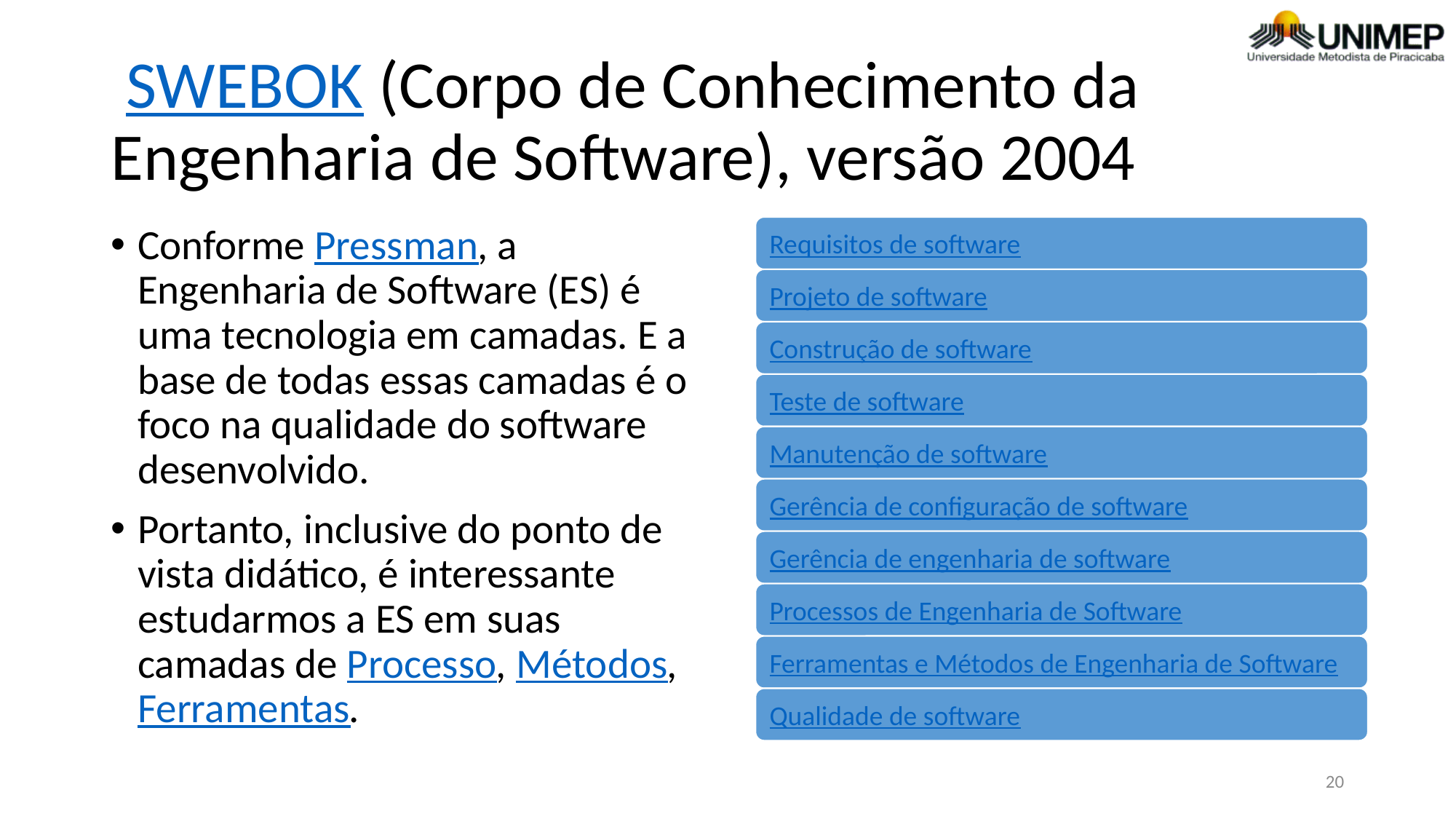

# SWEBOK (Corpo de Conhecimento da Engenharia de Software), versão 2004
Requisitos de software
Projeto de software
Construção de software
Teste de software
Manutenção de software
Gerência de configuração de software
Gerência de engenharia de software
Processos de Engenharia de Software
Ferramentas e Métodos de Engenharia de Software
Qualidade de software
Conforme Pressman, a Engenharia de Software (ES) é uma tecnologia em camadas. E a base de todas essas camadas é o foco na qualidade do software desenvolvido.
Portanto, inclusive do ponto de vista didático, é interessante estudarmos a ES em suas camadas de Processo, Métodos, Ferramentas.

20